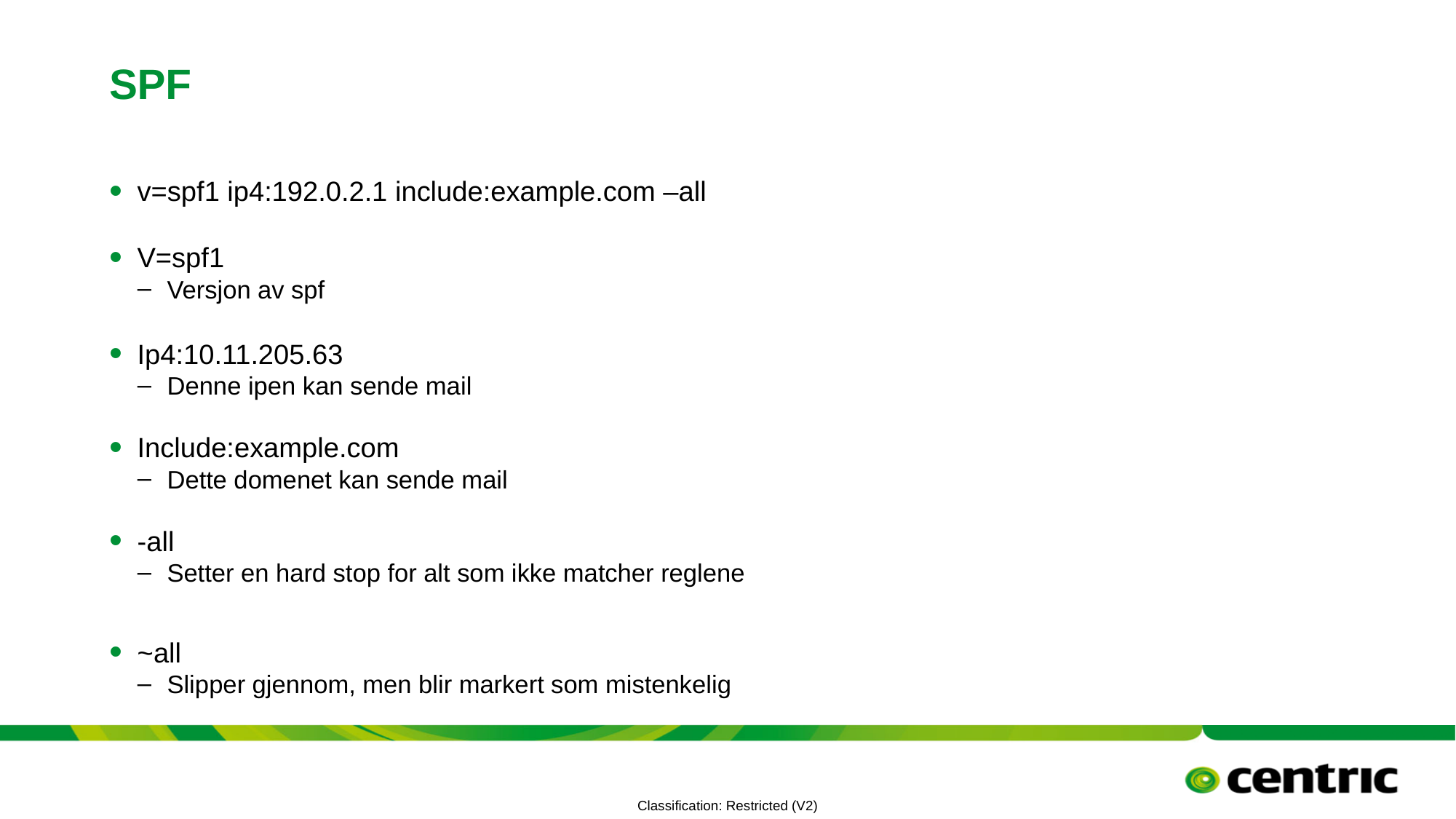

# SPF
v=spf1 ip4:192.0.2.1 include:example.com –all

V=spf1
Versjon av spf

Ip4:10.11.205.63
Denne ipen kan sende mail

Include:example.com
Dette domenet kan sende mail

-all
Setter en hard stop for alt som ikke matcher reglene

~all
Slipper gjennom, men blir markert som mistenkelig